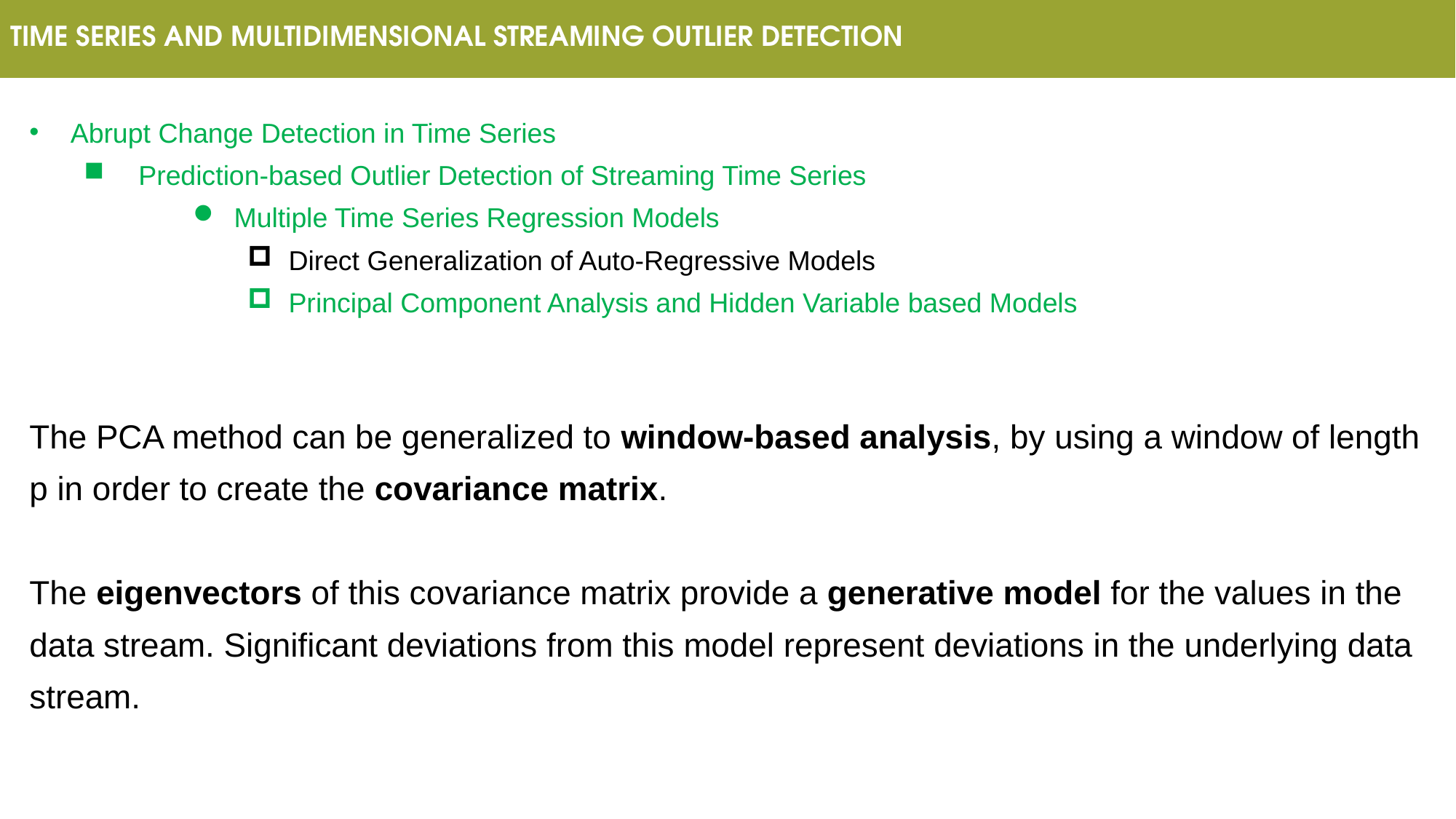

TIME SERIES AND MULTIDIMENSIONAL STREAMING OUTLIER DETECTION

Abrupt Change Detection in Time Series
Prediction-based Outlier Detection of Streaming Time Series
Multiple Time Series Regression Models
Direct Generalization of Auto-Regressive Models
Principal Component Analysis and Hidden Variable based Models

The PCA method can be generalized to window-based analysis, by using a window of length p in order to create the covariance matrix.

The eigenvectors of this covariance matrix provide a generative model for the values in the data stream. Significant deviations from this model represent deviations in the underlying data stream.